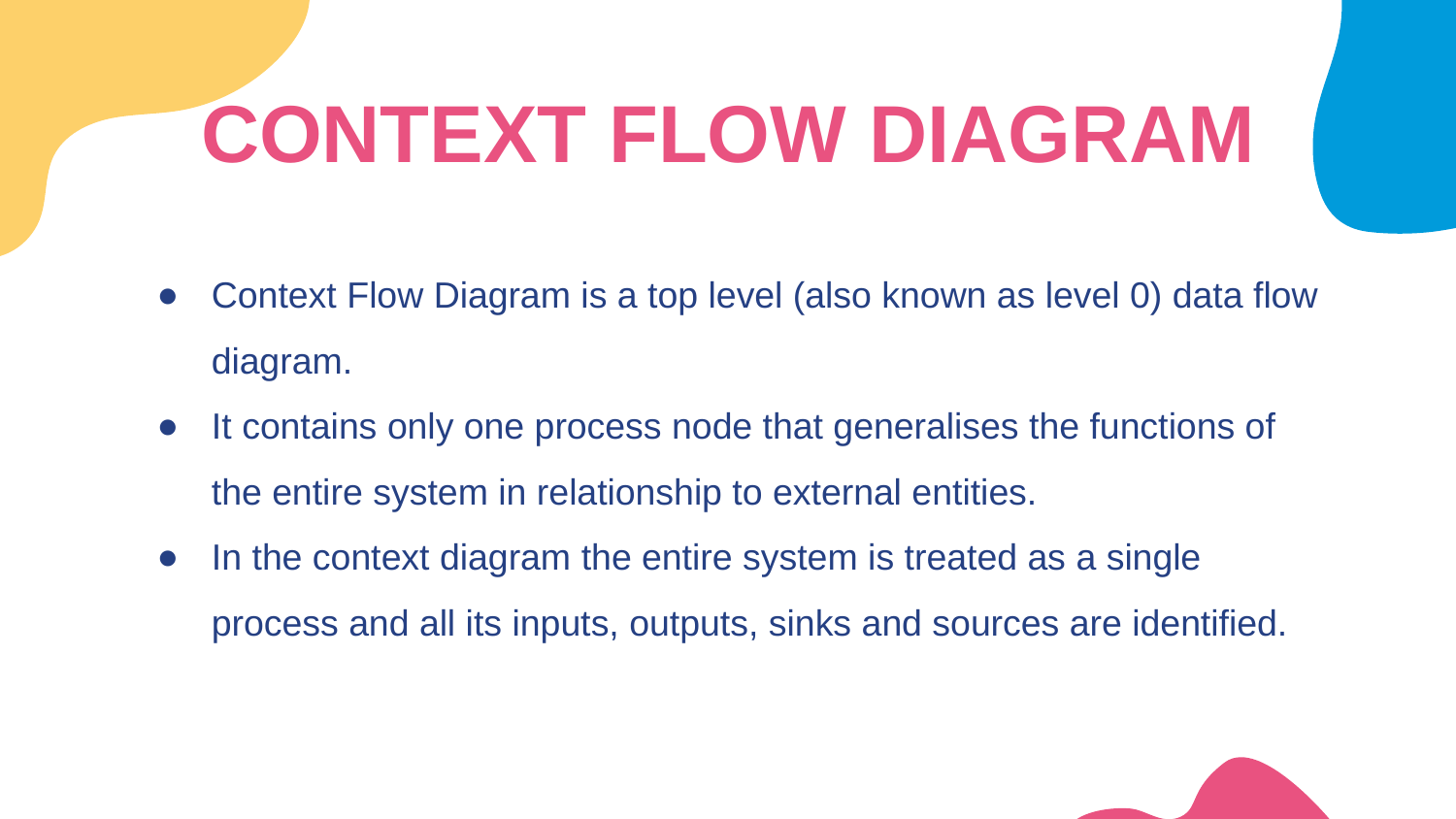

# CONTEXT FLOW DIAGRAM
Context Flow Diagram is a top level (also known as level 0) data flow diagram.
It contains only one process node that generalises the functions of the entire system in relationship to external entities.
In the context diagram the entire system is treated as a single process and all its inputs, outputs, sinks and sources are identified.